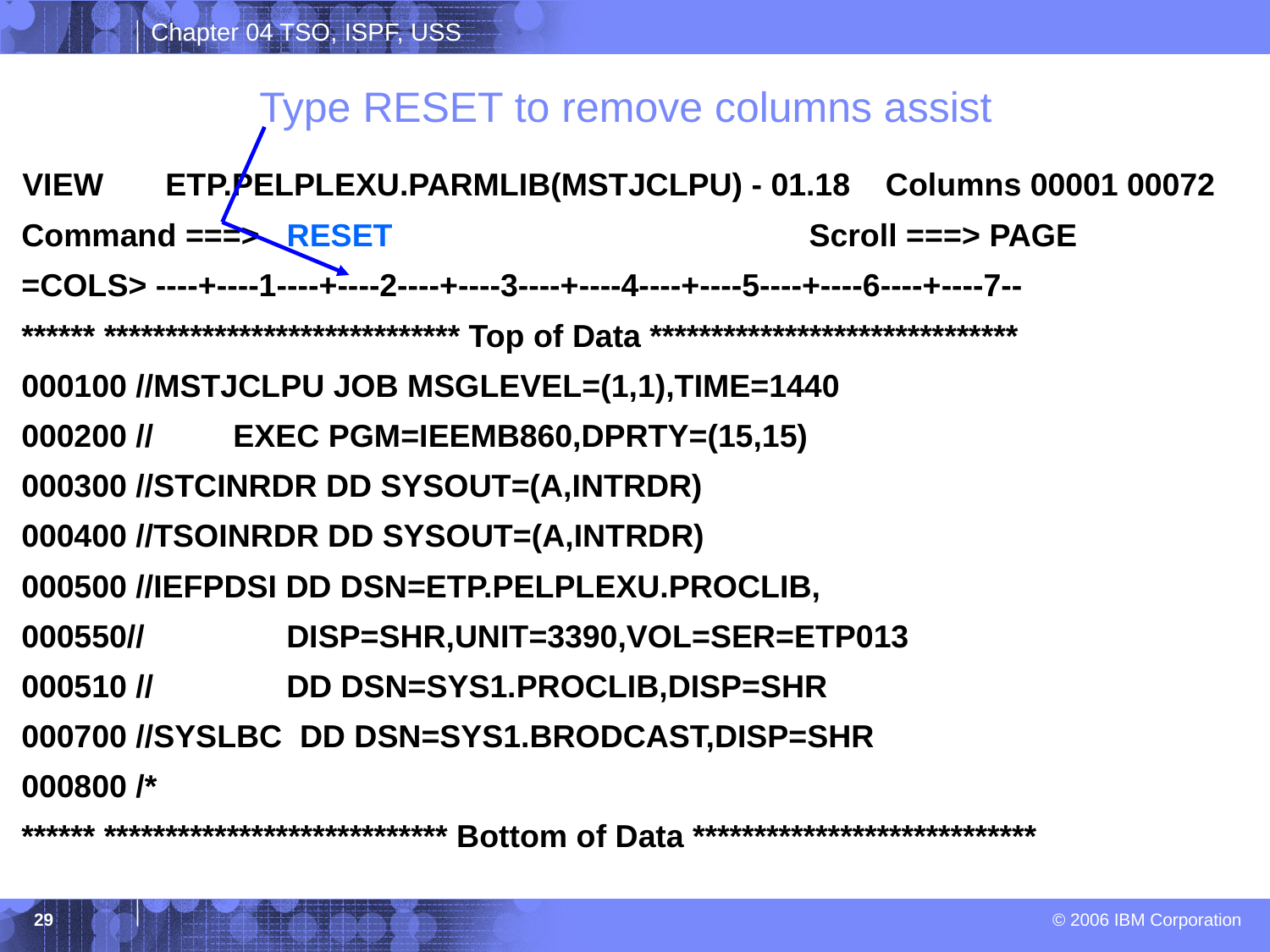

# Type RESET to remove columns assist

 VIEW       ETP.PELPLEXU.PARMLIB(MSTJCLPU) - 01.18    Columns 00001 00072
 Command ===>   RESET                                               Scroll ===> PAGE
 =COLS> ----+----1----+----2----+----3----+----4----+----5----+----6----+----7--
 ****** ***************************** Top of Data ******************************
 000100 //MSTJCLPU JOB MSGLEVEL=(1,1),TIME=1440
 000200 //         EXEC PGM=IEEMB860,DPRTY=(15,15)
 000300 //STCINRDR DD SYSOUT=(A,INTRDR)
 000400 //TSOINRDR DD SYSOUT=(A,INTRDR)
 000500 //IEFPDSI DD DSN=ETP.PELPLEXU.PROCLIB,
 000550//                DISP=SHR,UNIT=3390,VOL=SER=ETP013
 000510 //               DD DSN=SYS1.PROCLIB,DISP=SHR
 000700 //SYSLBC  DD DSN=SYS1.BRODCAST,DISP=SHR
 000800 /*
 ****** **************************** Bottom of Data ****************************

29